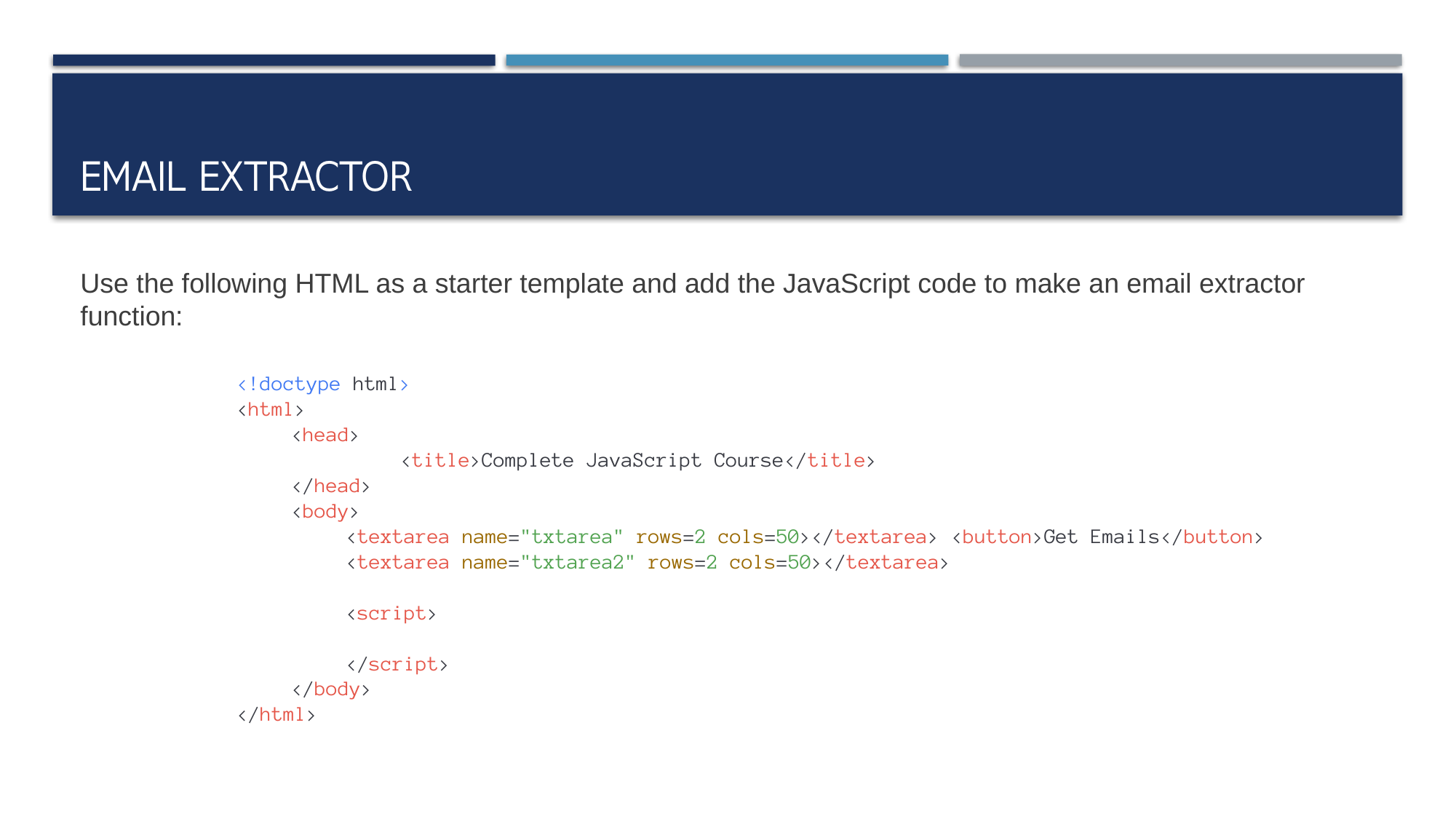

# Email extractor
Use the following HTML as a starter template and add the JavaScript code to make an email extractor function:
<!doctype html>
<html>
<head>
	<title>Complete JavaScript Course</title>
</head>
<body>
<textarea name="txtarea" rows=2 cols=50></textarea> <button>Get Emails</button>
<textarea name="txtarea2" rows=2 cols=50></textarea>

<script>

</script>
</body>
</html>